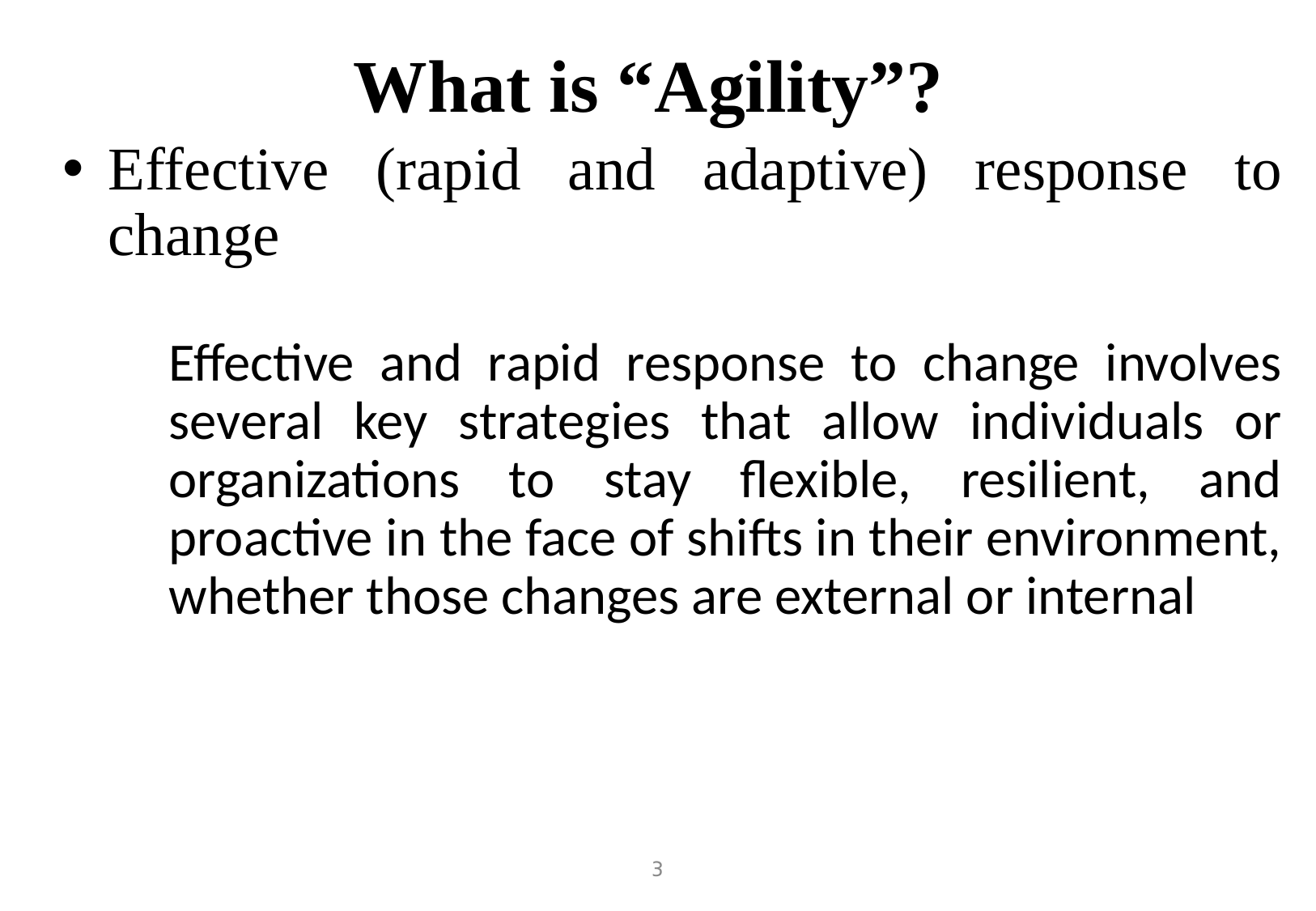

# What is “Agility”?
Effective (rapid and adaptive) response to change

	Effective and rapid response to change involves several key strategies that allow individuals or organizations to stay flexible, resilient, and proactive in the face of shifts in their environment, whether those changes are external or internal
3